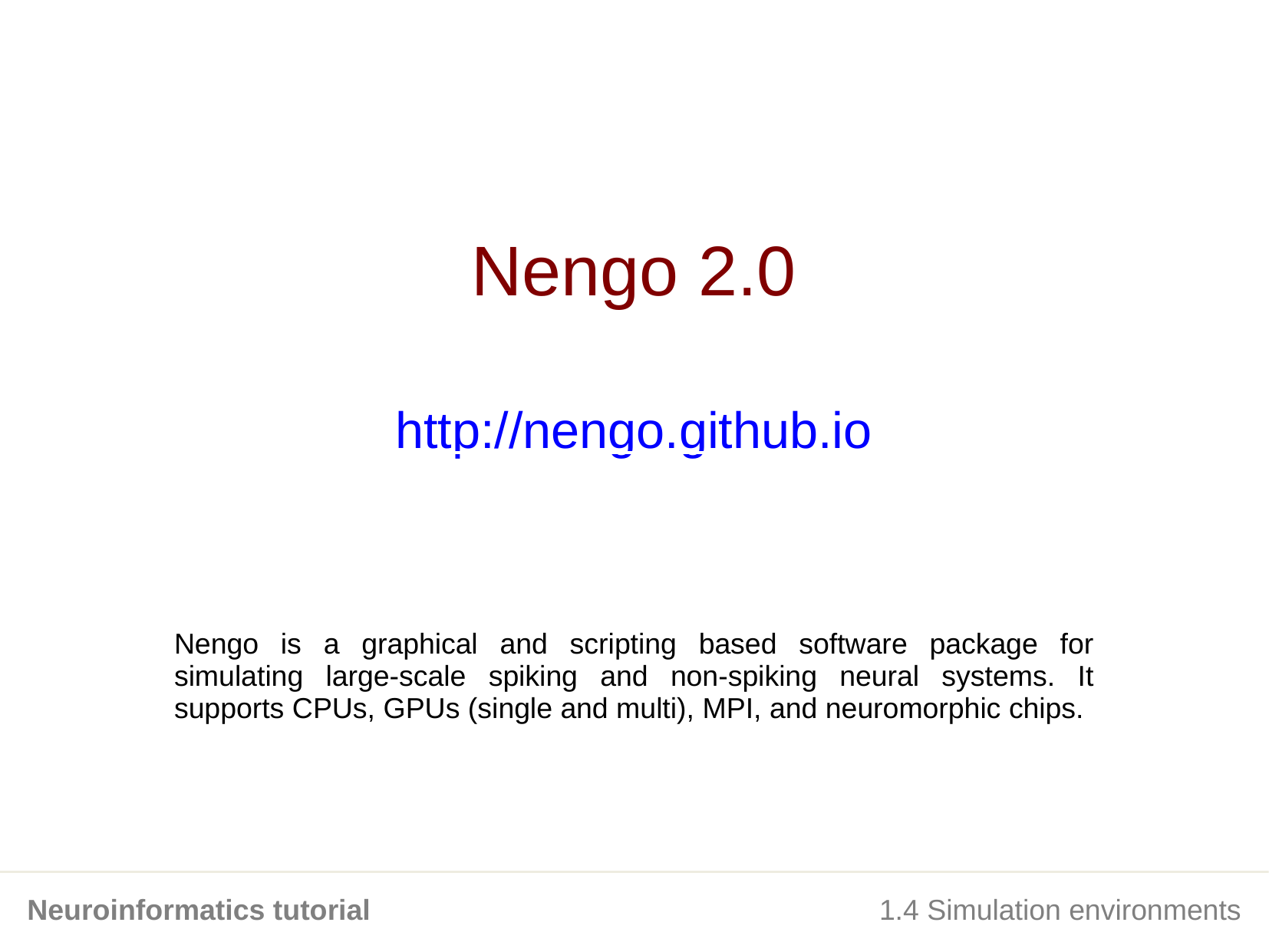

Nengo 2.0
http://nengo.github.io
Nengo is a graphical and scripting based software package for simulating large-scale spiking and non-spiking neural systems. It supports CPUs, GPUs (single and multi), MPI, and neuromorphic chips.

Neuroinformatics tutorial
1.4 Simulation environments